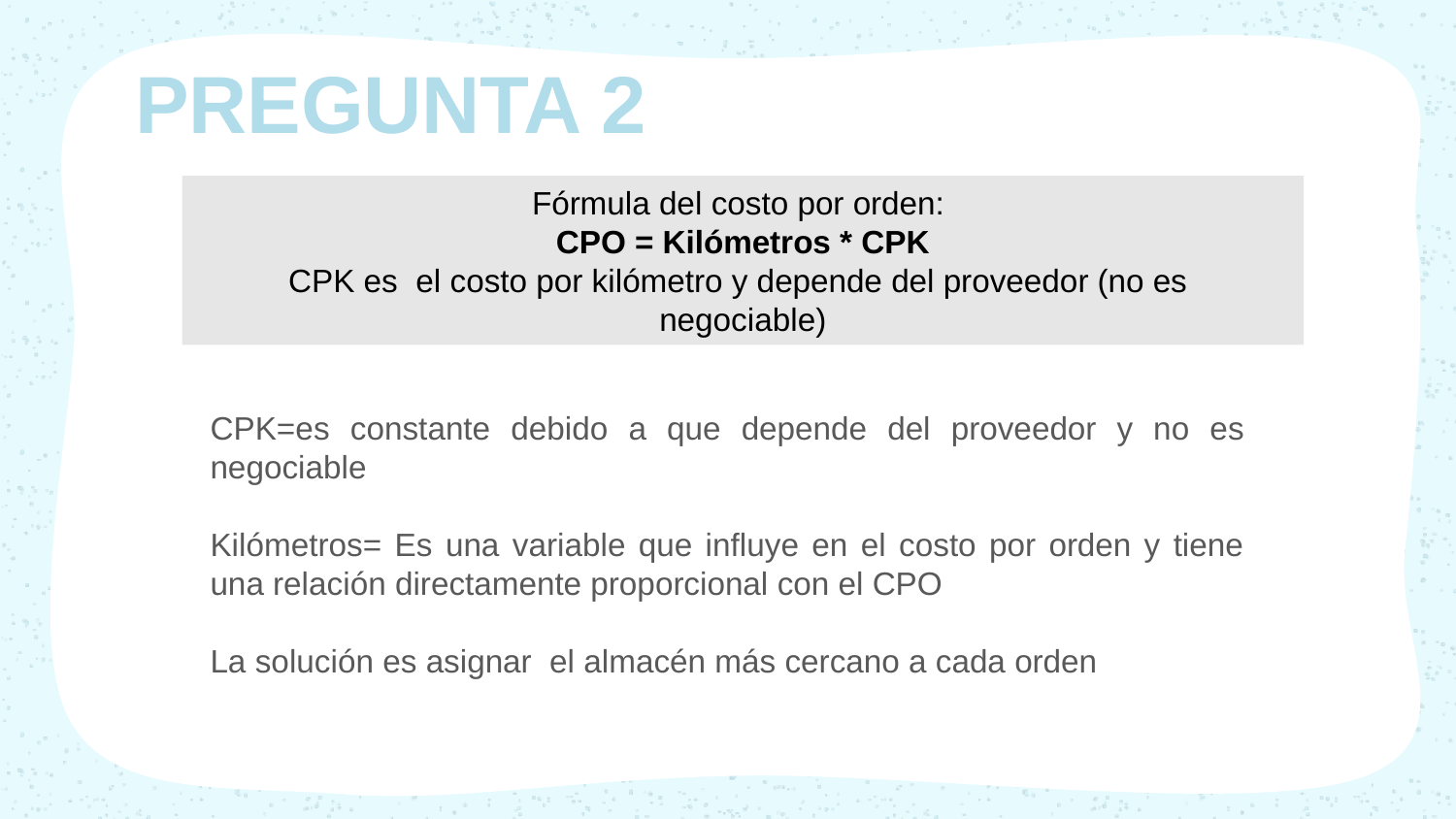

# PREGUNTA 2
Fórmula del costo por orden:
CPO = Kilómetros * CPK
CPK es  el costo por kilómetro y depende del proveedor (no es
negociable)
CPK=es constante debido a que depende del proveedor y no es negociable

Kilómetros= Es una variable que influye en el costo por orden y tiene una relación directamente proporcional con el CPO

La solución es asignar  el almacén más cercano a cada orden